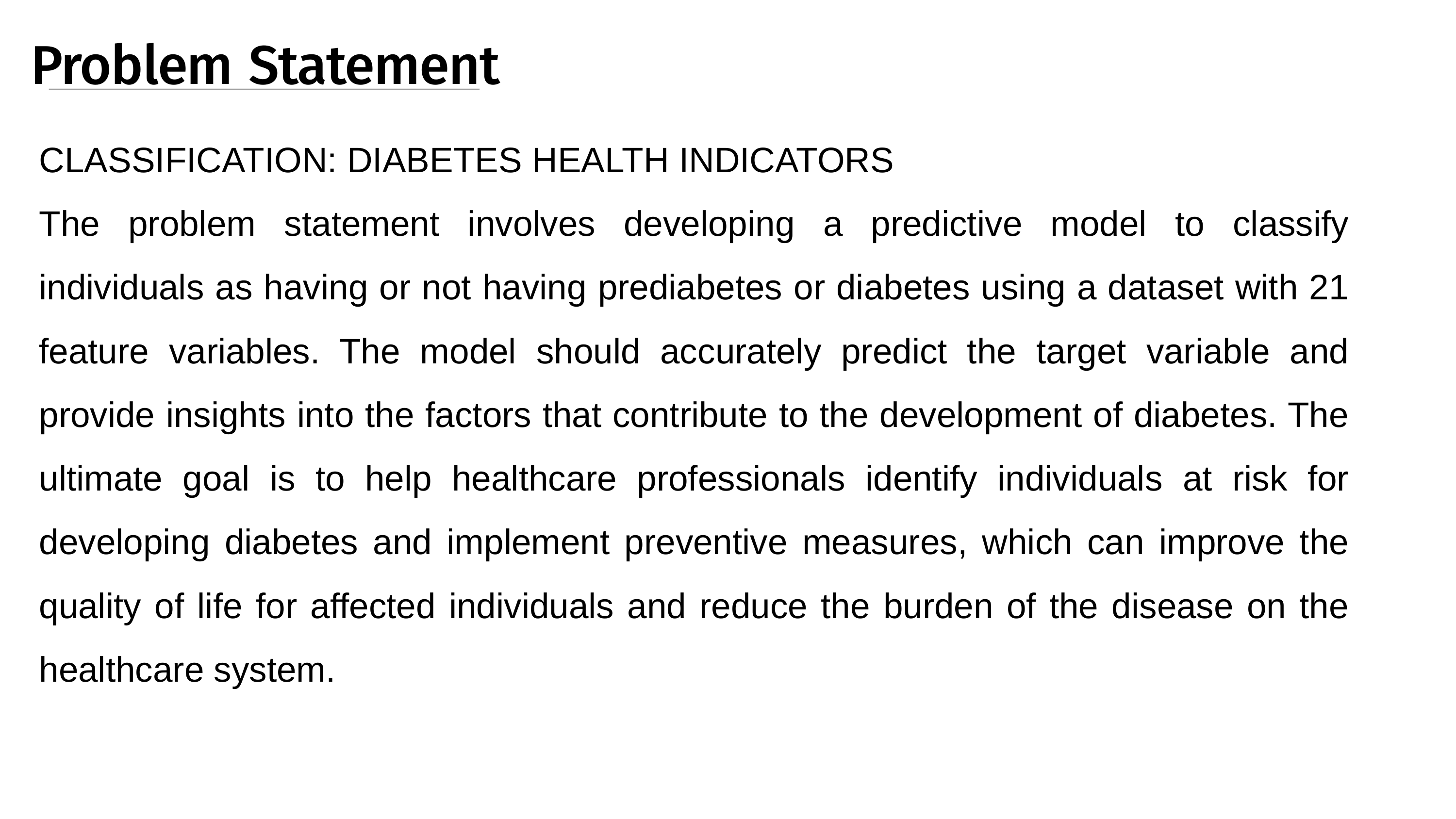

Problem Statement

CLASSIFICATION: DIABETES HEALTH INDICATORS
The problem statement involves developing a predictive model to classify individuals as having or not having prediabetes or diabetes using a dataset with 21 feature variables. The model should accurately predict the target variable and provide insights into the factors that contribute to the development of diabetes. The ultimate goal is to help healthcare professionals identify individuals at risk for developing diabetes and implement preventive measures, which can improve the quality of life for affected individuals and reduce the burden of the disease on the healthcare system.